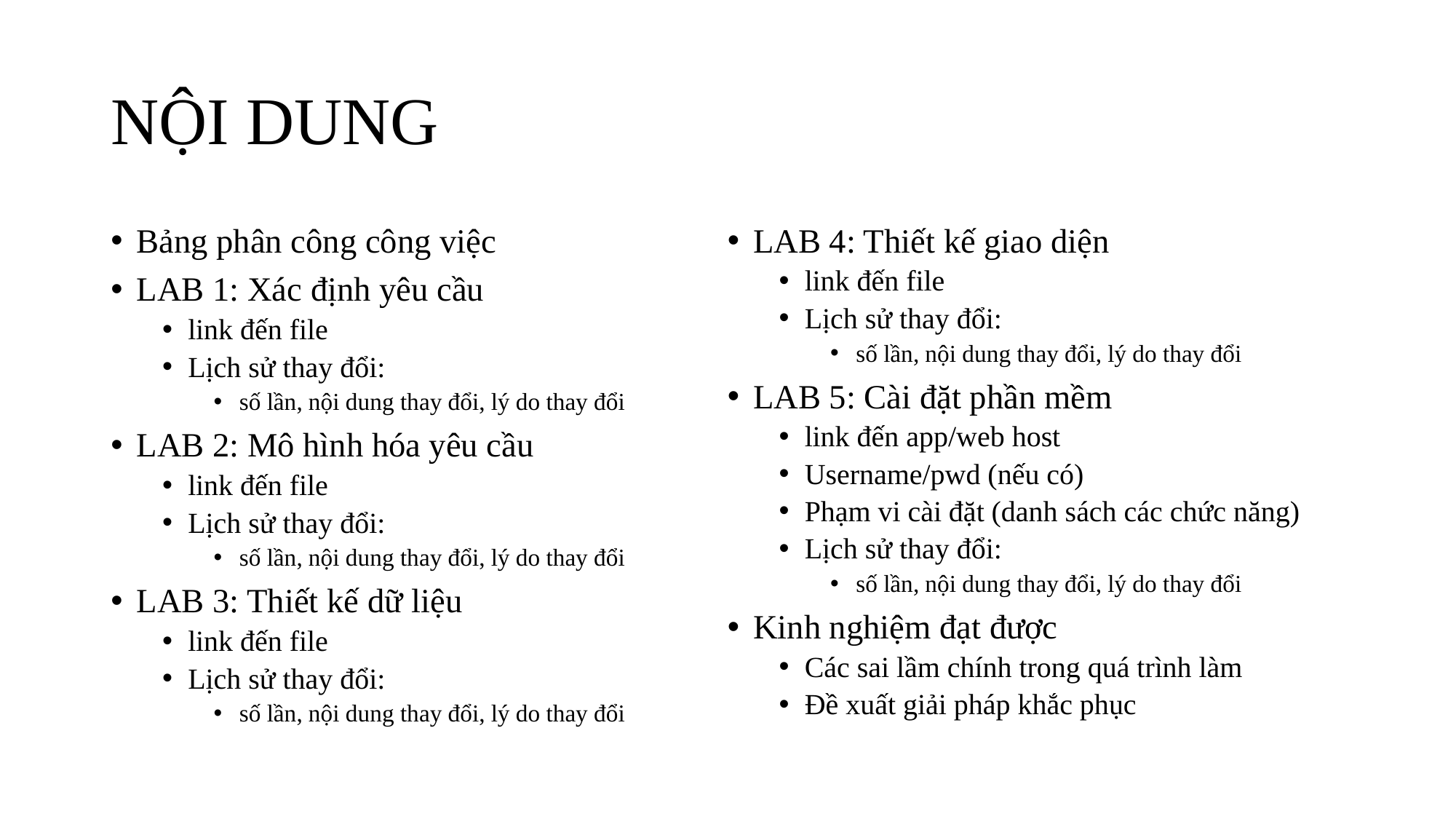

# NỘI DUNG
Bảng phân công công việc
LAB 1: Xác định yêu cầu
link đến file
Lịch sử thay đổi:
số lần, nội dung thay đổi, lý do thay đổi
LAB 2: Mô hình hóa yêu cầu
link đến file
Lịch sử thay đổi:
số lần, nội dung thay đổi, lý do thay đổi
LAB 3: Thiết kế dữ liệu
link đến file
Lịch sử thay đổi:
số lần, nội dung thay đổi, lý do thay đổi
LAB 4: Thiết kế giao diện
link đến file
Lịch sử thay đổi:
số lần, nội dung thay đổi, lý do thay đổi
LAB 5: Cài đặt phần mềm
link đến app/web host
Username/pwd (nếu có)
Phạm vi cài đặt (danh sách các chức năng)
Lịch sử thay đổi:
số lần, nội dung thay đổi, lý do thay đổi
Kinh nghiệm đạt được
Các sai lầm chính trong quá trình làm
Đề xuất giải pháp khắc phục